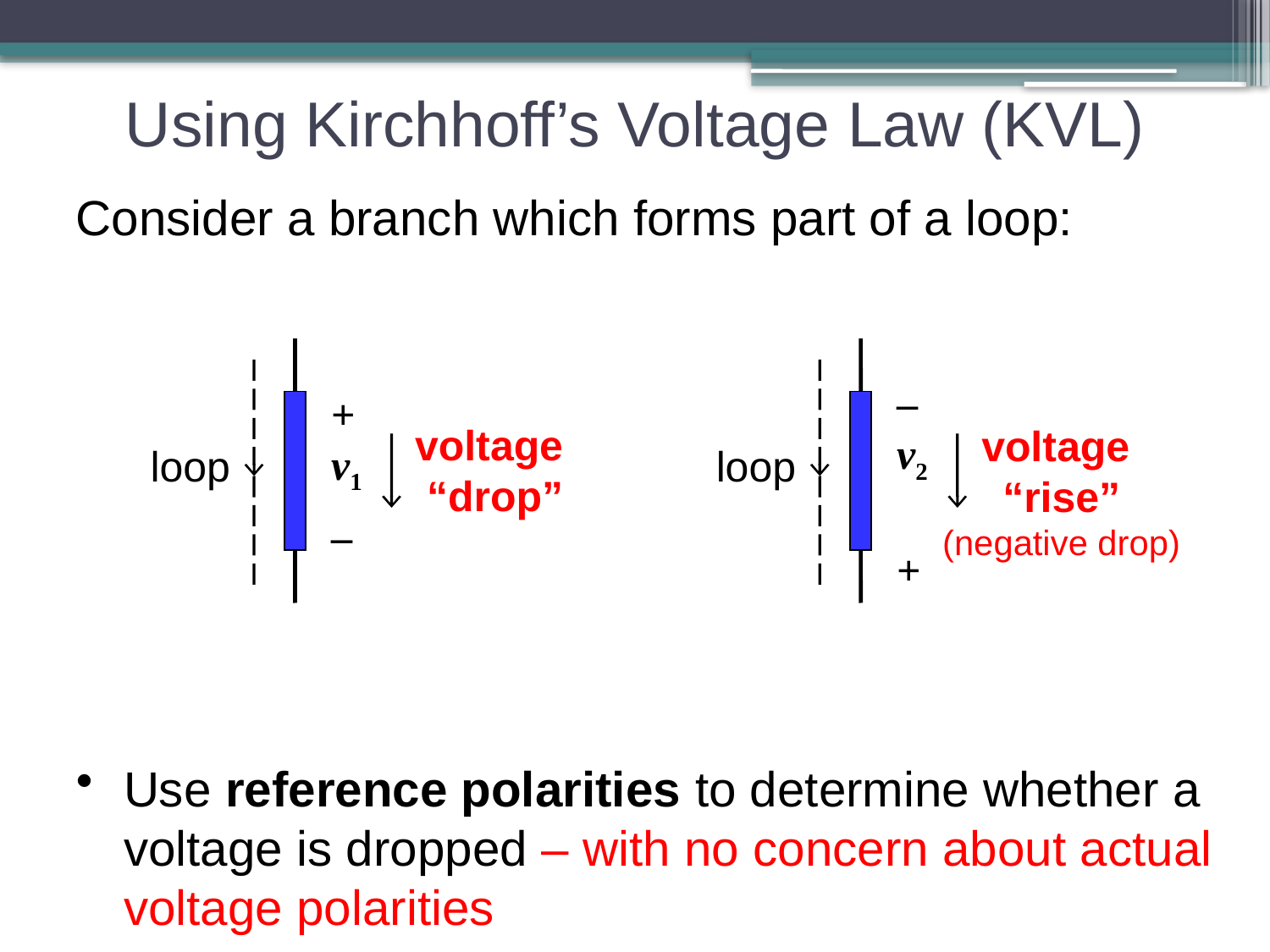

Using Kirchhoff’s Voltage Law (KVL)
Consider a branch which forms part of a loop:

–
v2

+
+
v1
_
voltage
“drop”
voltage
“rise”
(negative drop)
loop

loop

Use reference polarities to determine whether a voltage is dropped – with no concern about actual voltage polarities